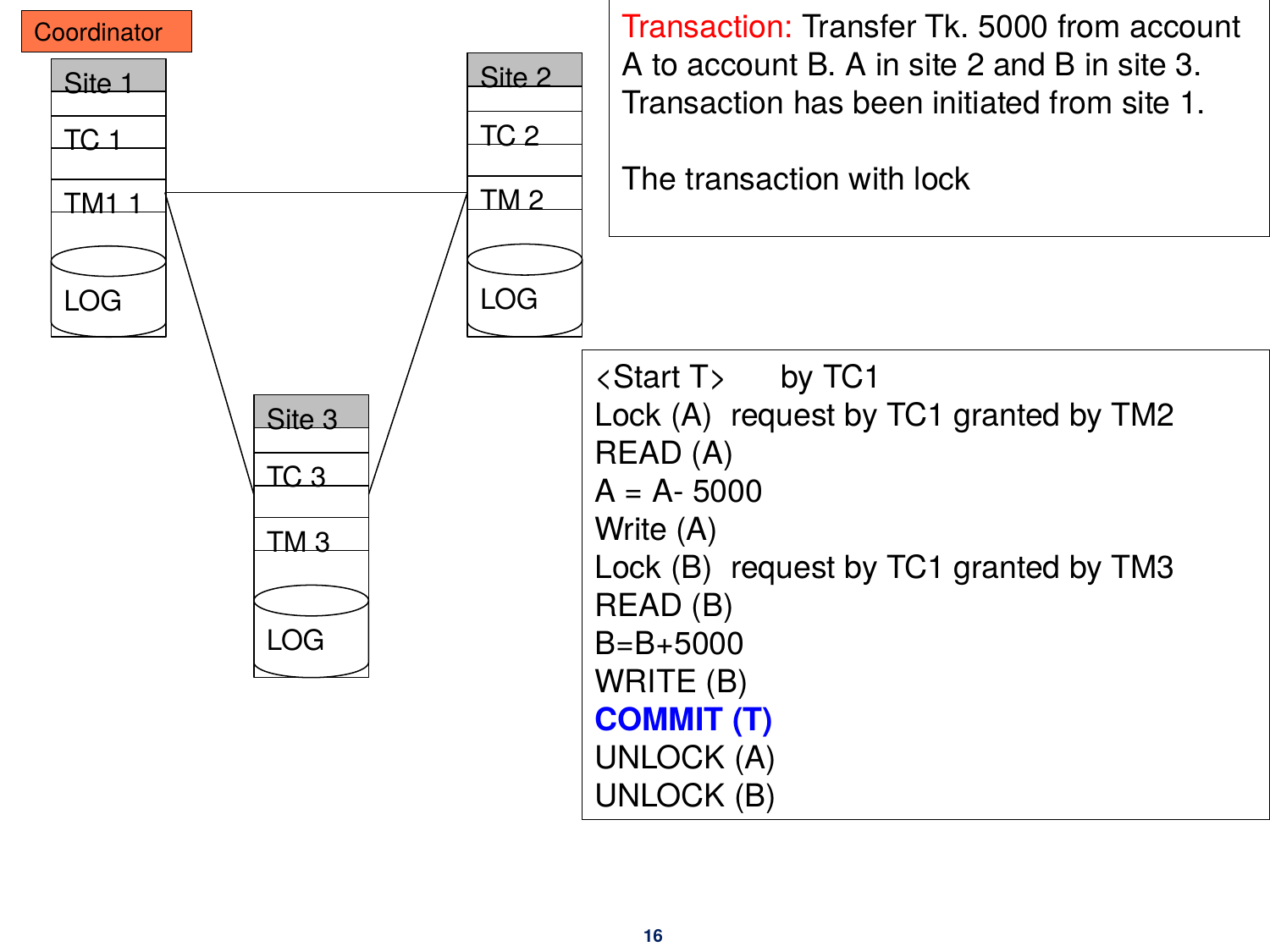

Transaction: Transfer Tk. 5000 from account A to account B. A in site 2 and B in site 3. Transaction has been initiated from site 1.

The transaction with lock

Coordinator

Site 2
TC 2
TM 2
LOG

Site 1
TC 1
TM1 1
LOG

Site 3
TC 3
TM 3
LOG
<Start T>      by TC1
Lock (A)  request by TC1 granted by TM2
READ (A)
A = A- 5000
Write (A)
Lock (B)  request by TC1 granted by TM3
READ (B)
B=B+5000
WRITE (B)
COMMIT (T)
UNLOCK (A)
UNLOCK (B)